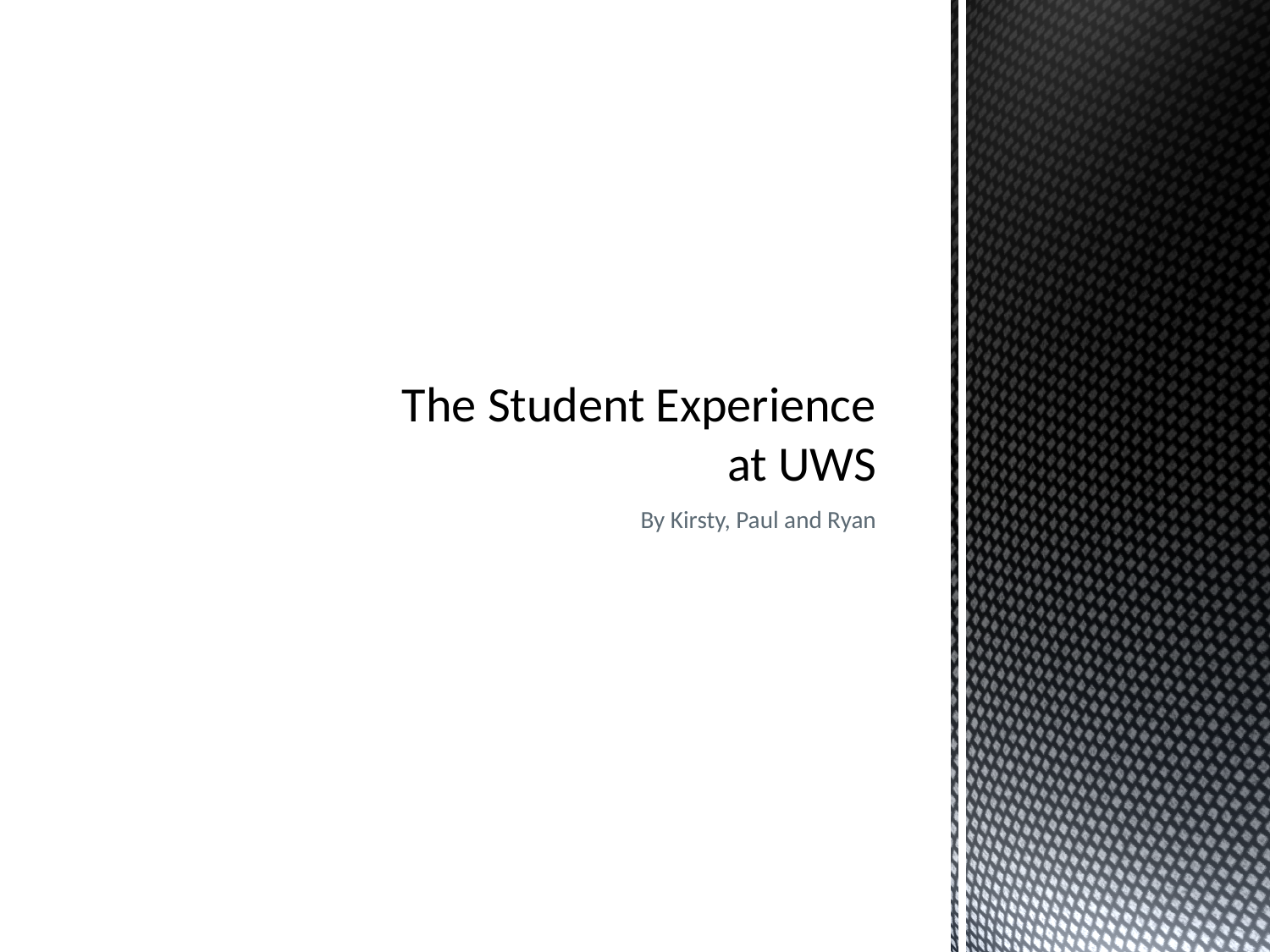

# The Student Experience at UWS
By Kirsty, Paul and Ryan